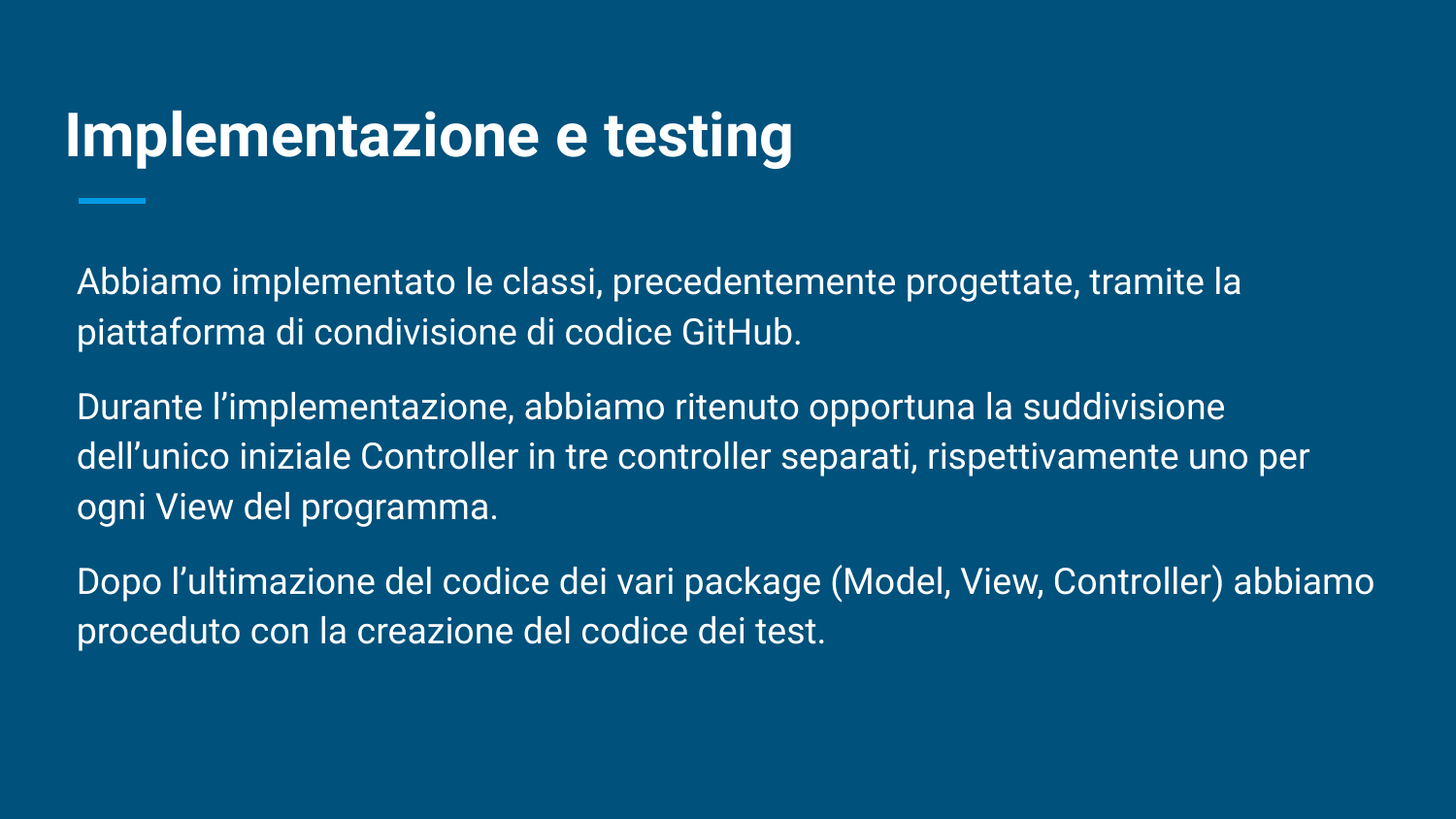

# Implementazione e testing
Abbiamo implementato le classi, precedentemente progettate, tramite la piattaforma di condivisione di codice GitHub.
Durante l’implementazione, abbiamo ritenuto opportuna la suddivisione dell’unico iniziale Controller in tre controller separati, rispettivamente uno per ogni View del programma.
Dopo l’ultimazione del codice dei vari package (Model, View, Controller) abbiamo proceduto con la creazione del codice dei test.